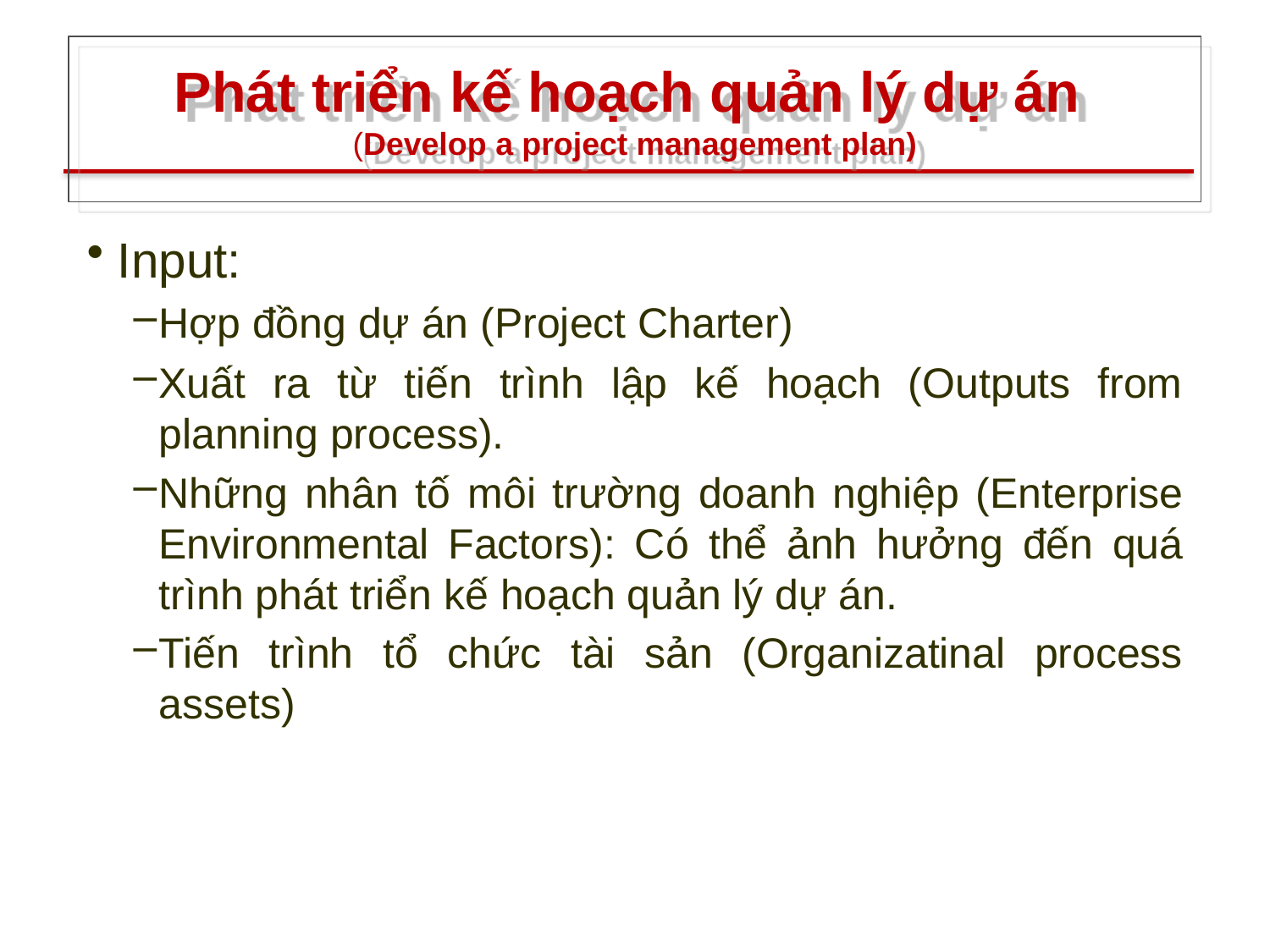

# Phát triển kế hoạch quản lý dự án (Develop a project management plan)
Input:
Hợp đồng dự án (Project Charter)
Xuất ra từ tiến trình lập kế hoạch (Outputs from planning process).
Những nhân tố môi trường doanh nghiệp (Enterprise Environmental Factors): Có thể ảnh hưởng đến quá trình phát triển kế hoạch quản lý dự án.
Tiến trình tổ chức tài sản (Organizatinal process assets)